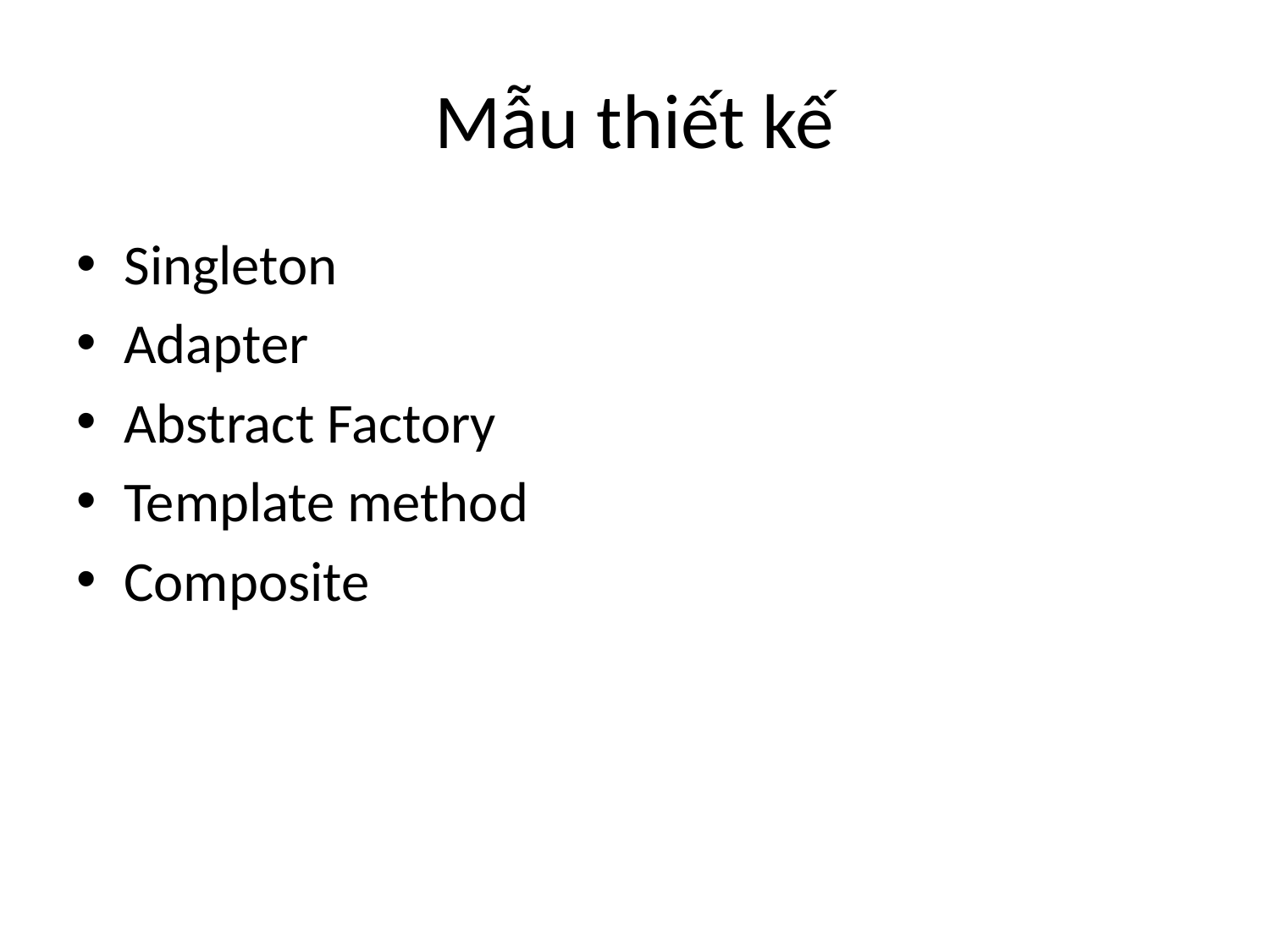

# Mẫu thiết kế
Singleton
Adapter
Abstract Factory
Template method
Composite